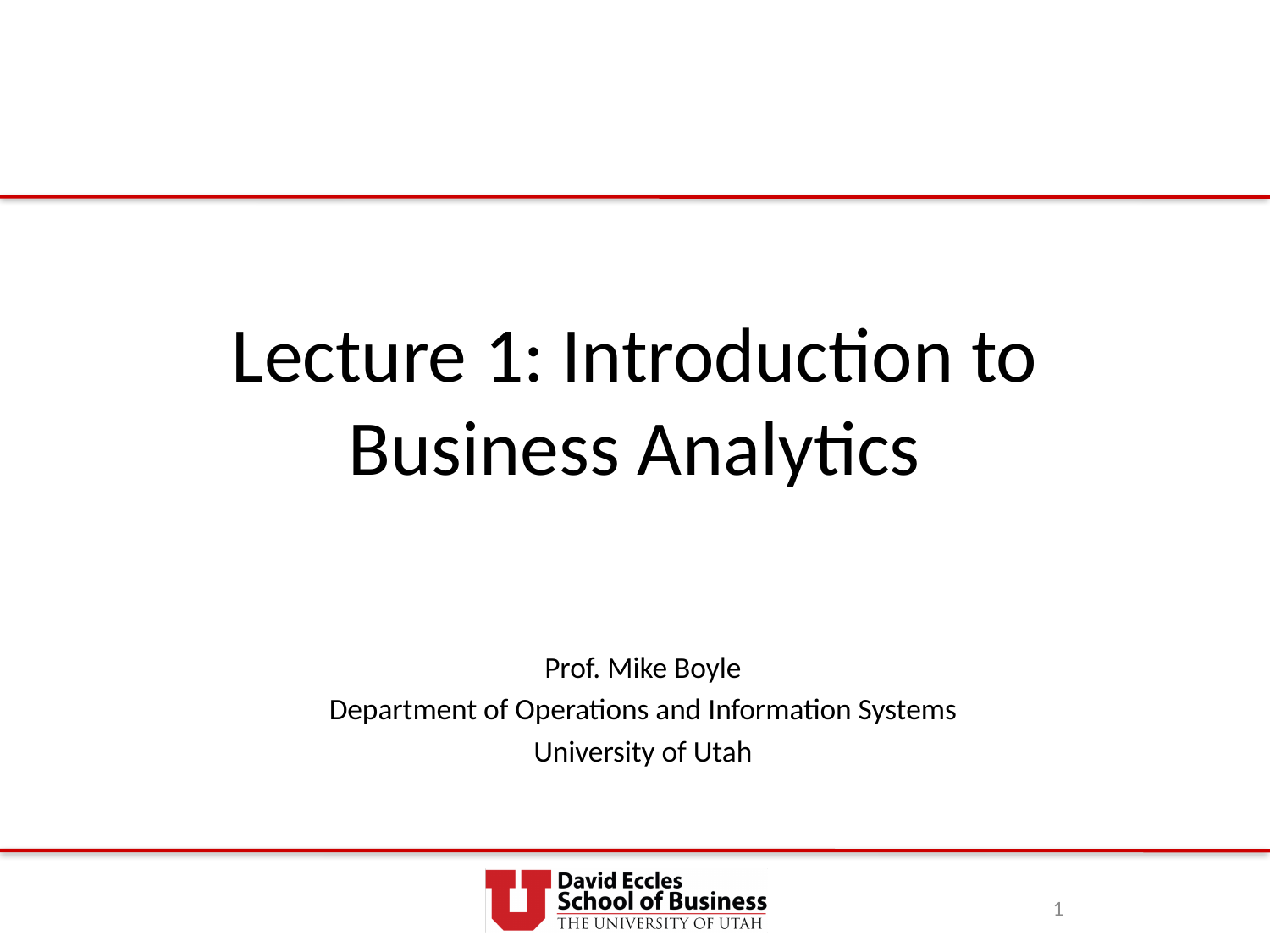

# Lecture 1: Introduction to Business Analytics
Prof. Mike Boyle
Department of Operations and Information Systems
University of Utah
1